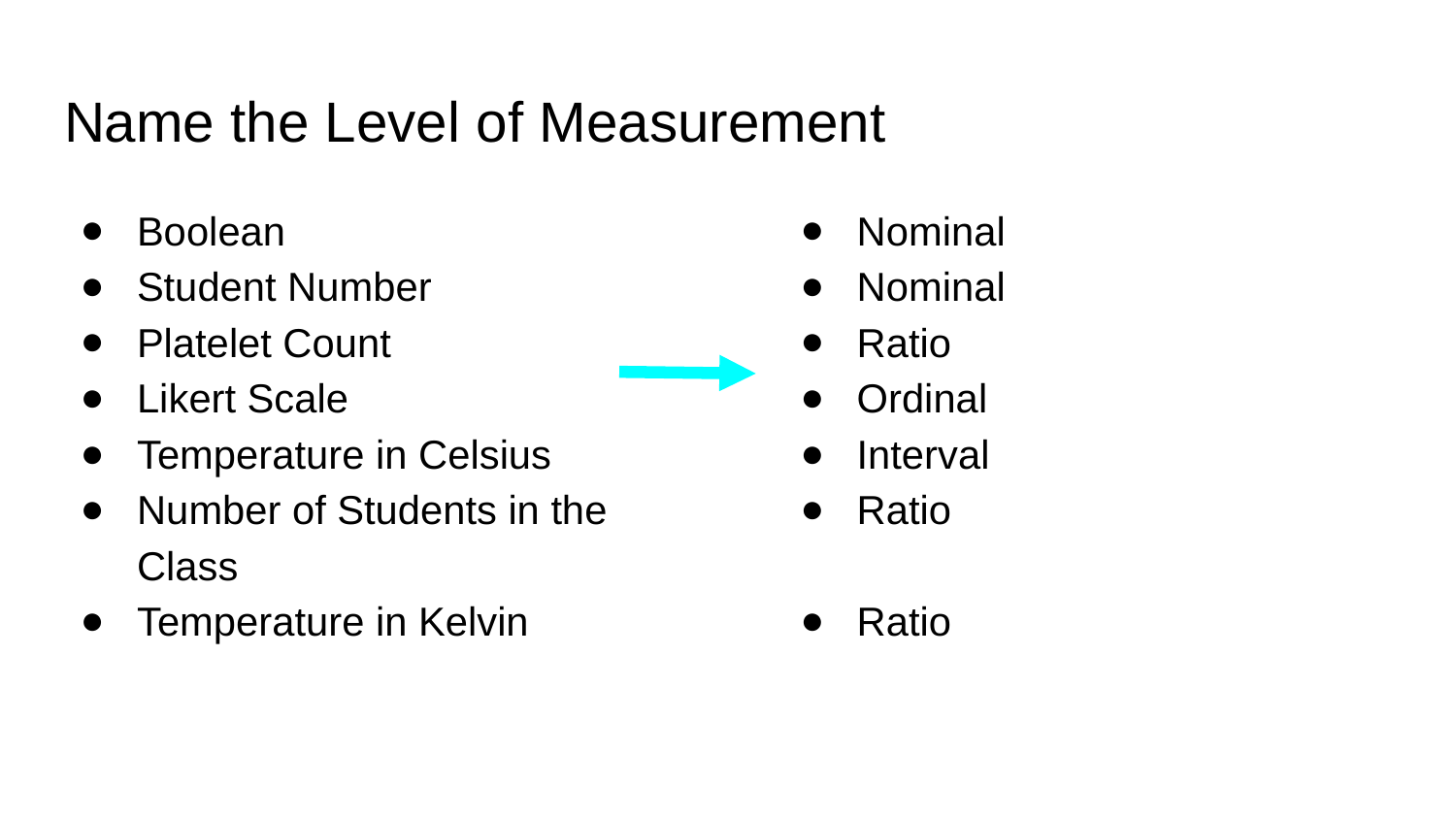

# Name the Level of Measurement
Boolean
Student Number
Platelet Count
Likert Scale
Temperature in Celsius
Number of Students in the Class
Temperature in Kelvin

Nominal
Nominal
Ratio
Ordinal
Interval
Ratio
Ratio